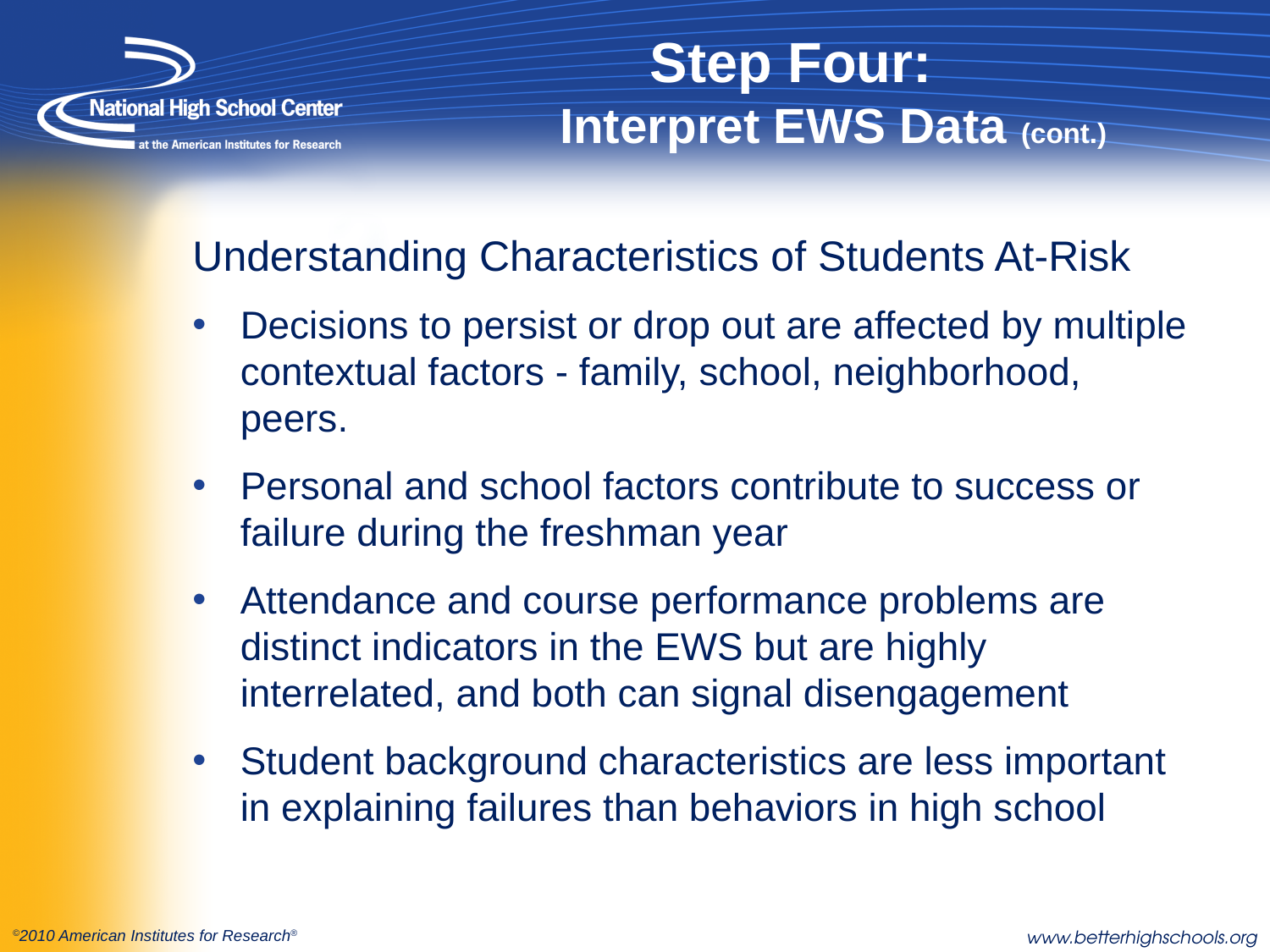

# Step Four: Interpret EWS Data (cont.)
Understanding Characteristics of Students At-Risk
Decisions to persist or drop out are affected by multiple contextual factors - family, school, neighborhood, peers.
Personal and school factors contribute to success or failure during the freshman year
Attendance and course performance problems are distinct indicators in the EWS but are highly interrelated, and both can signal disengagement
Student background characteristics are less important in explaining failures than behaviors in high school
www.betterhighschools.org